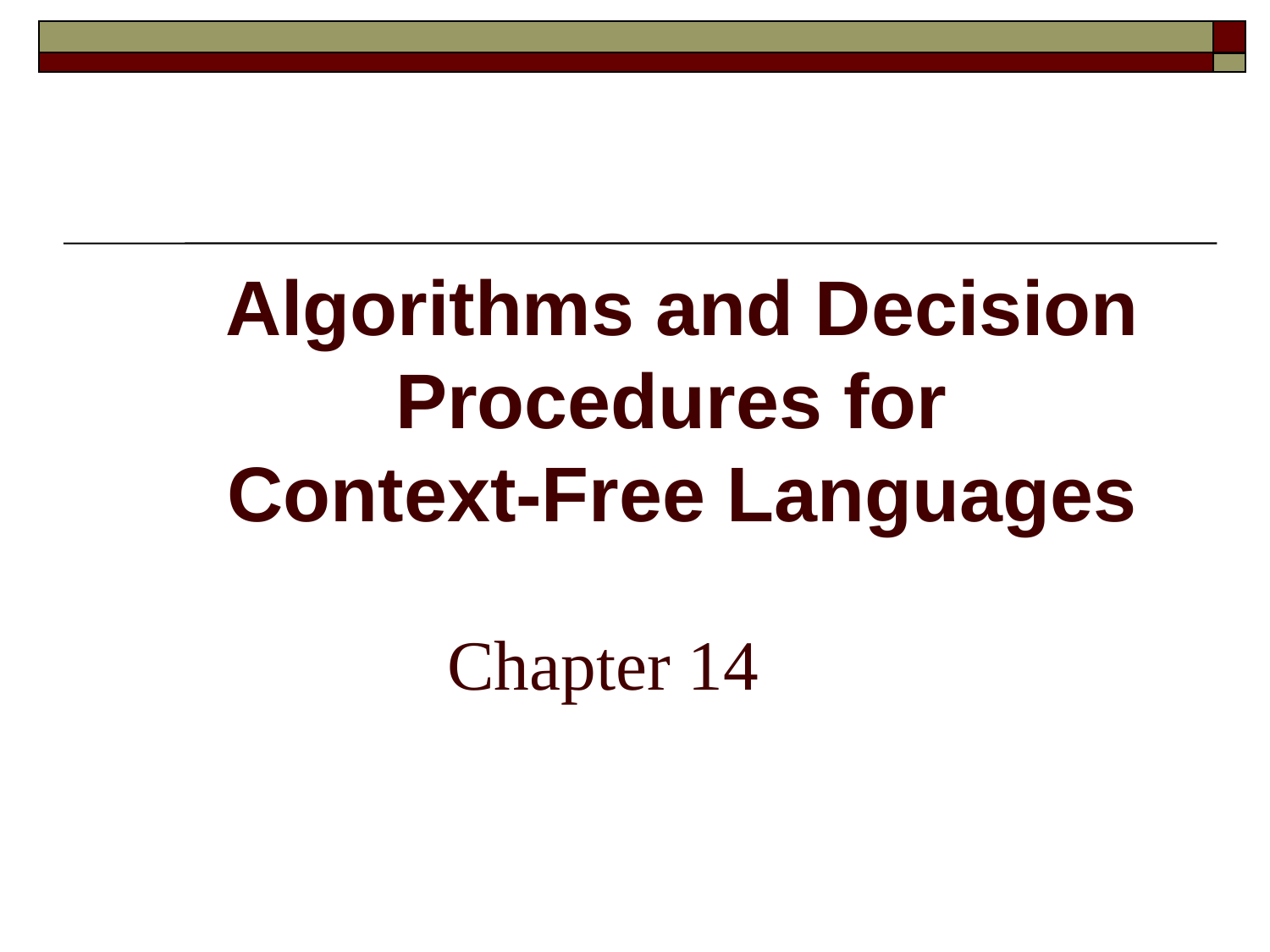

Algorithms and Decision Procedures for
Context-Free Languages
Chapter 14